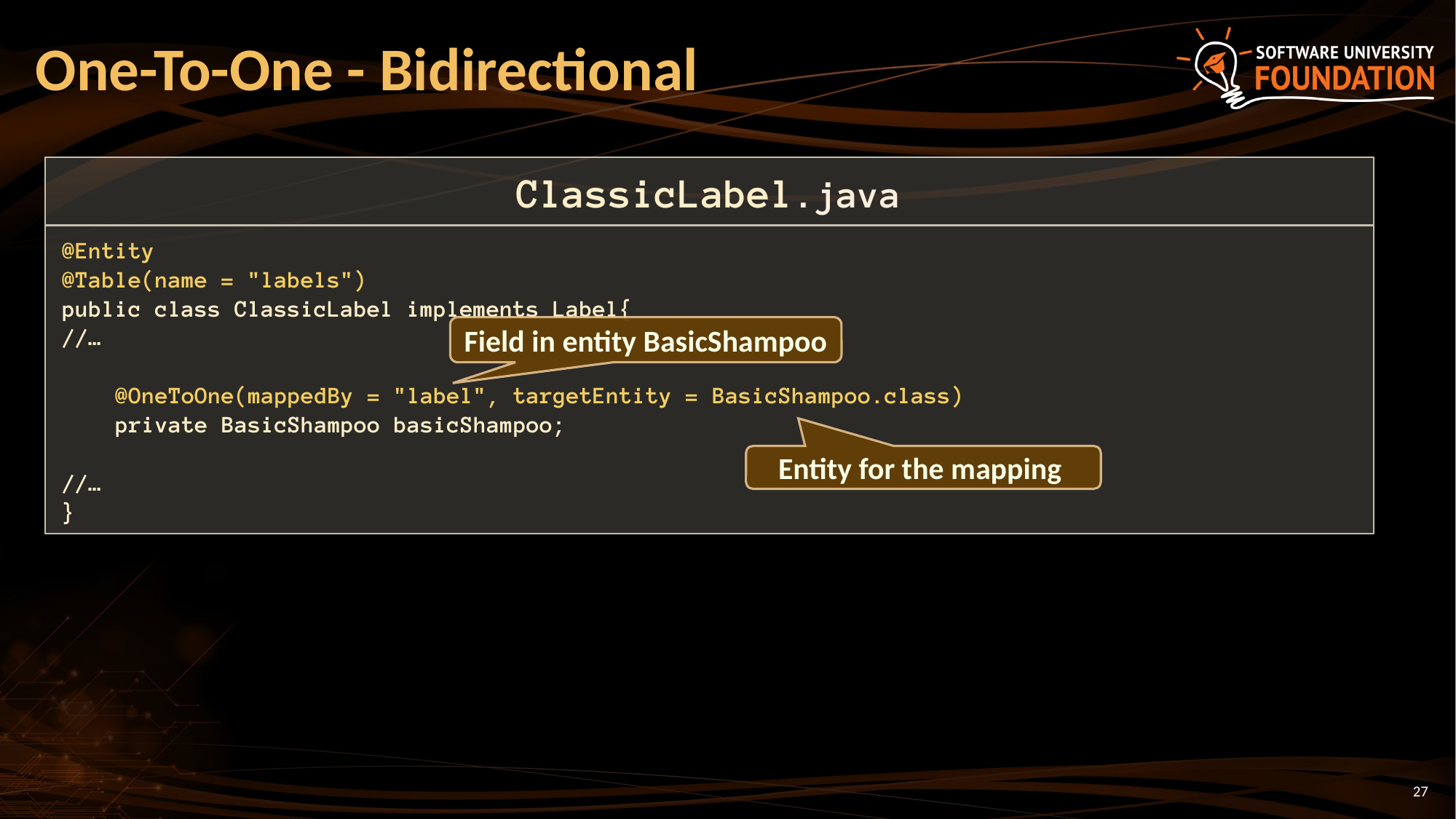

# One-To-One - Bidirectional
ClassicLabel.java
@Entity
@Table(name = "labels")
public class ClassicLabel implements Label{
//…

    @OneToOne(mappedBy = "label", targetEntity = BasicShampoo.class)
    private BasicShampoo basicShampoo;

//…
}
Field in entity BasicShampoo
Entity for the mapping
27